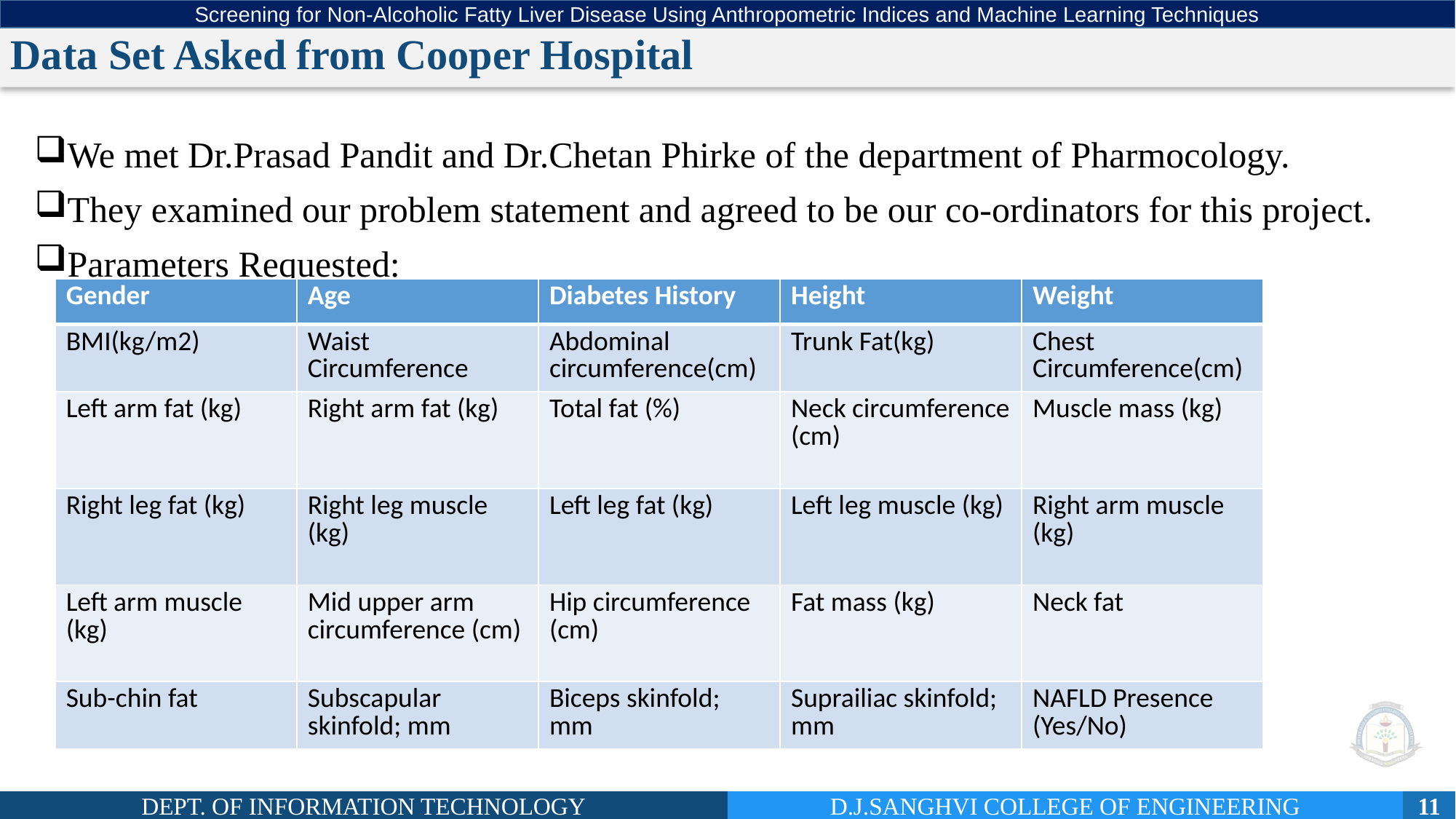

Screening for Non-Alcoholic Fatty Liver Disease Using Anthropometric Indices and Machine Learning Techniques
# Data Set Asked from Cooper Hospital
We met Dr.Prasad Pandit and Dr.Chetan Phirke of the department of Pharmocology.
They examined our problem statement and agreed to be our co-ordinators for this project.
Parameters Requested:
| Gender | Age | Diabetes History | Height | Weight |
| --- | --- | --- | --- | --- |
| BMI(kg/m2) | Waist Circumference | Abdominal circumference(cm) | Trunk Fat(kg) | Chest Circumference(cm) |
| Left arm fat (kg) | Right arm fat (kg) | Total fat (%) | Neck circumference (cm) | Muscle mass (kg) |
| Right leg fat (kg) | Right leg muscle (kg) | Left leg fat (kg) | Left leg muscle (kg) | Right arm muscle (kg) |
| Left arm muscle (kg) | Mid upper arm circumference (cm) | Hip circumference (cm) | Fat mass (kg) | Neck fat |
| Sub-chin fat | Subscapular skinfold; mm | Biceps skinfold; mm | Suprailiac skinfold; mm | NAFLD Presence (Yes/No) |